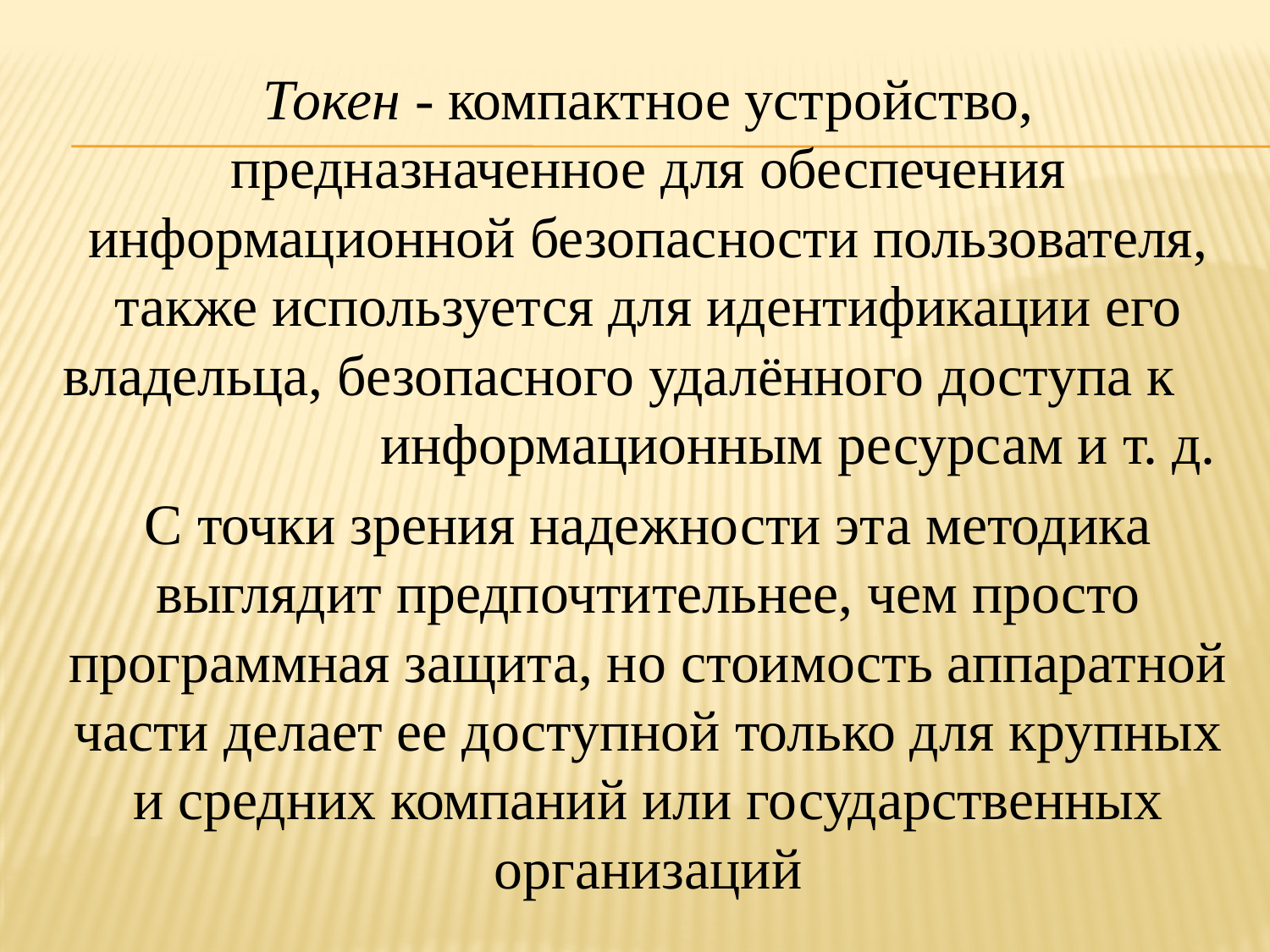

Токен - компактное устройство, предназначенное для обеспечения информационной безопасности пользователя, также используется для идентификации его владельца, безопасного удалённого доступа к                           информационным ресурсам и т. д.
С точки зрения надежности эта методика выглядит предпочтительнее, чем просто программная защита, но стоимость аппаратной части делает ее доступной только для крупных и средних компаний или государственных организаций